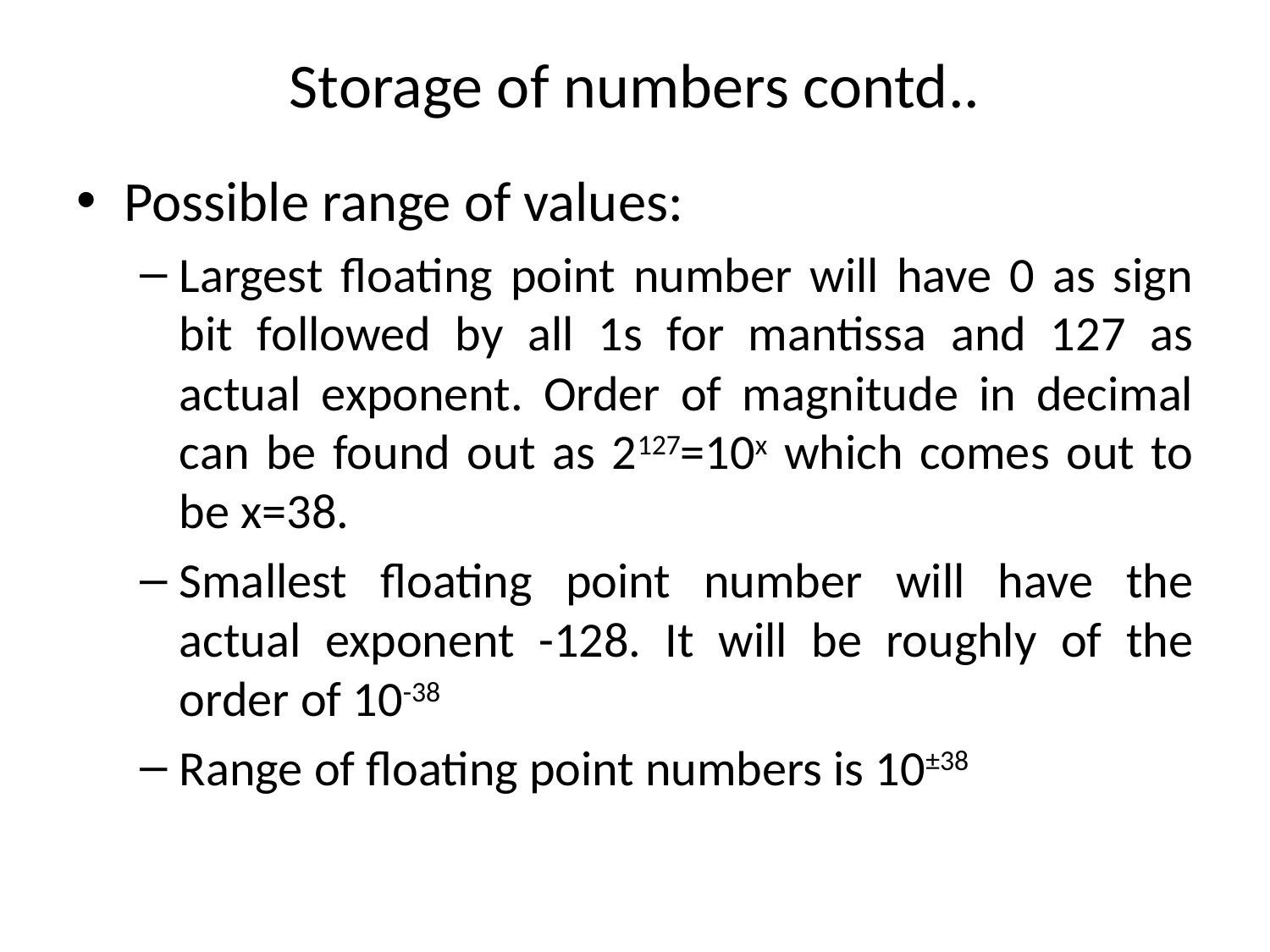

# Storage of numbers contd..
Possible range of values:
Largest floating point number will have 0 as sign bit followed by all 1s for mantissa and 127 as actual exponent. Order of magnitude in decimal can be found out as 2127=10x which comes out to be x=38.
Smallest floating point number will have the actual exponent -128. It will be roughly of the order of 10-38
Range of floating point numbers is 10±38